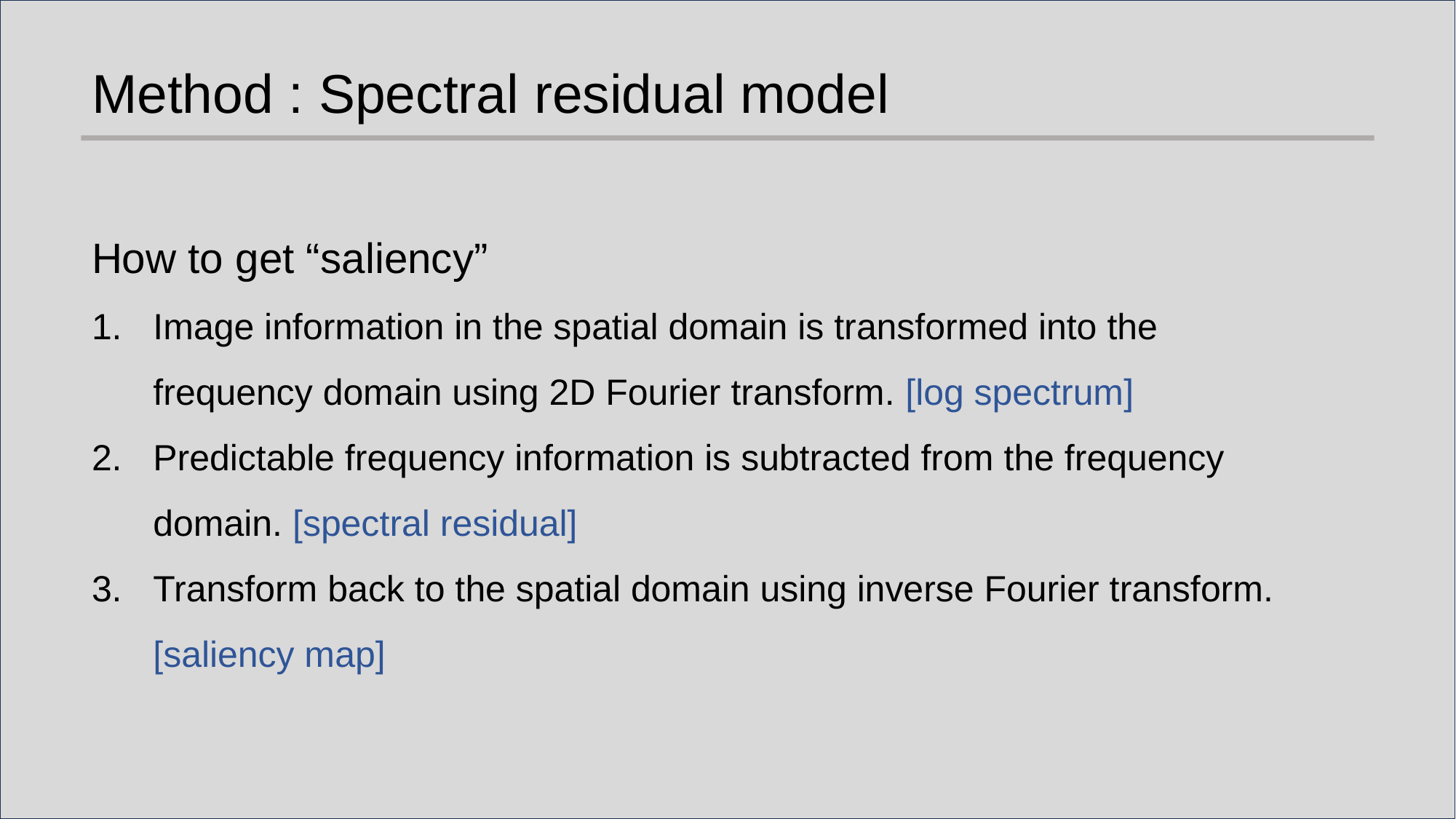

Method : Spectral residual model

How to get “saliency”
Image information in the spatial domain is transformed into the frequency domain using 2D Fourier transform. [log spectrum]
Predictable frequency information is subtracted from the frequency domain. [spectral residual]
Transform back to the spatial domain using inverse Fourier transform. [saliency map]